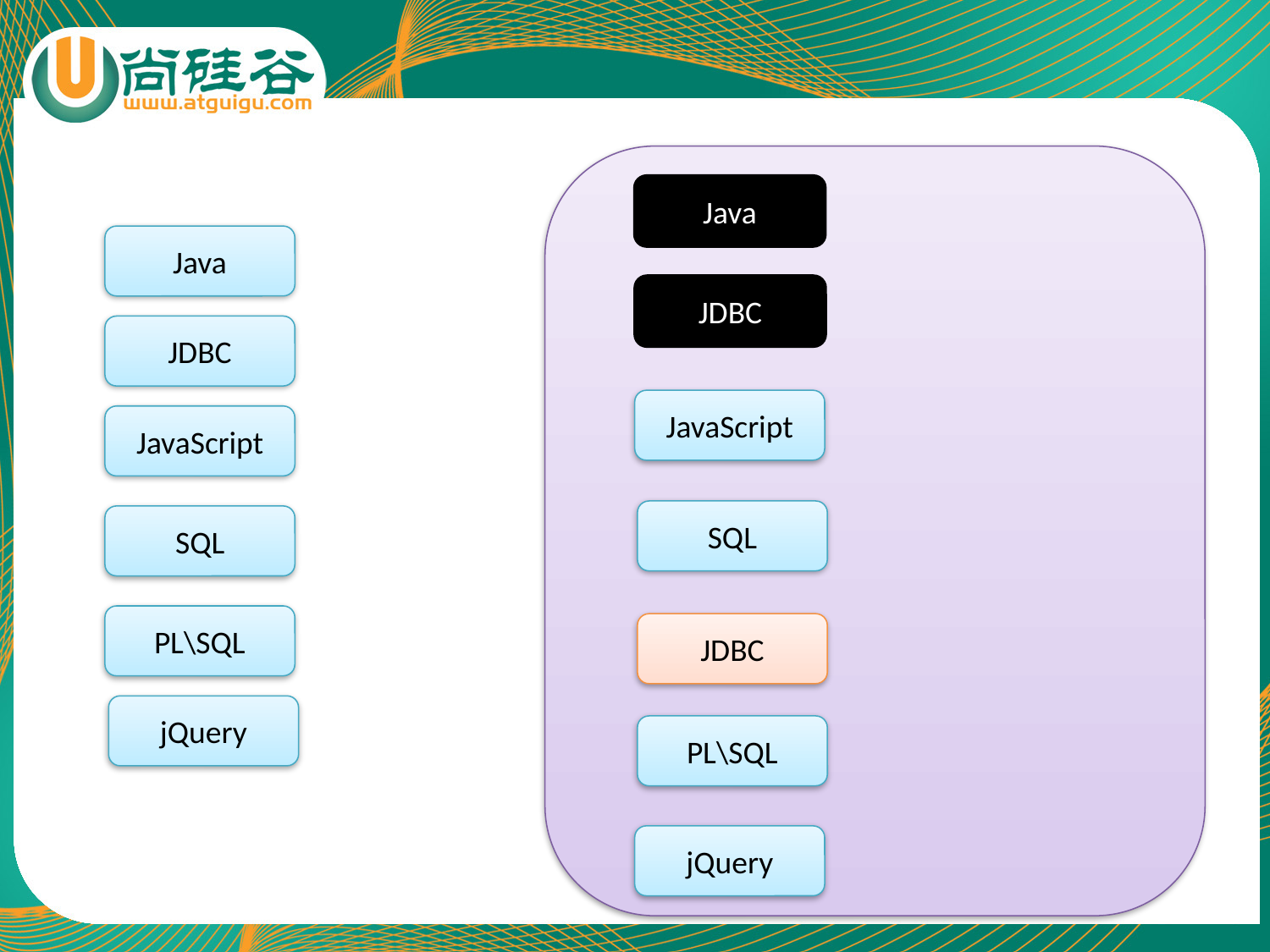

Java
Java
JDBC
JDBC
JavaScript
JavaScript
SQL
SQL
PL\SQL
JDBC
jQuery
PL\SQL
jQuery